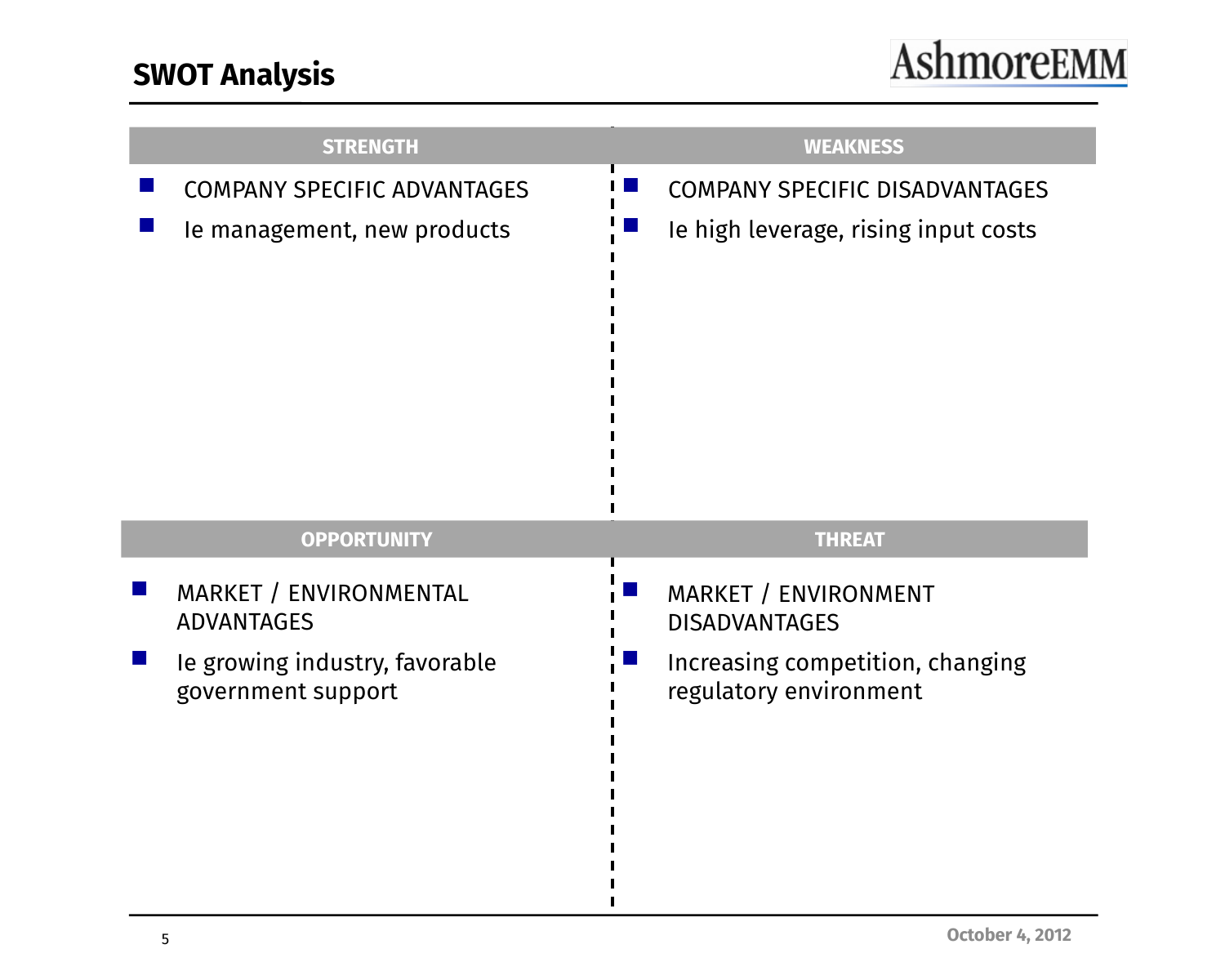

# SWOT Analysis
STRENGTH
WEAKNESS
COMPANY SPECIFIC DISADVANTAGES
Ie high leverage, rising input costs
COMPANY SPECIFIC ADVANTAGES
Ie management, new products

OPPORTUNITY
THREAT
MARKET / ENVIRONMENTAL ADVANTAGES
Ie growing industry, favorable government support

MARKET / ENVIRONMENT DISADVANTAGES
Increasing competition, changing regulatory environment
October 4, 2012
5